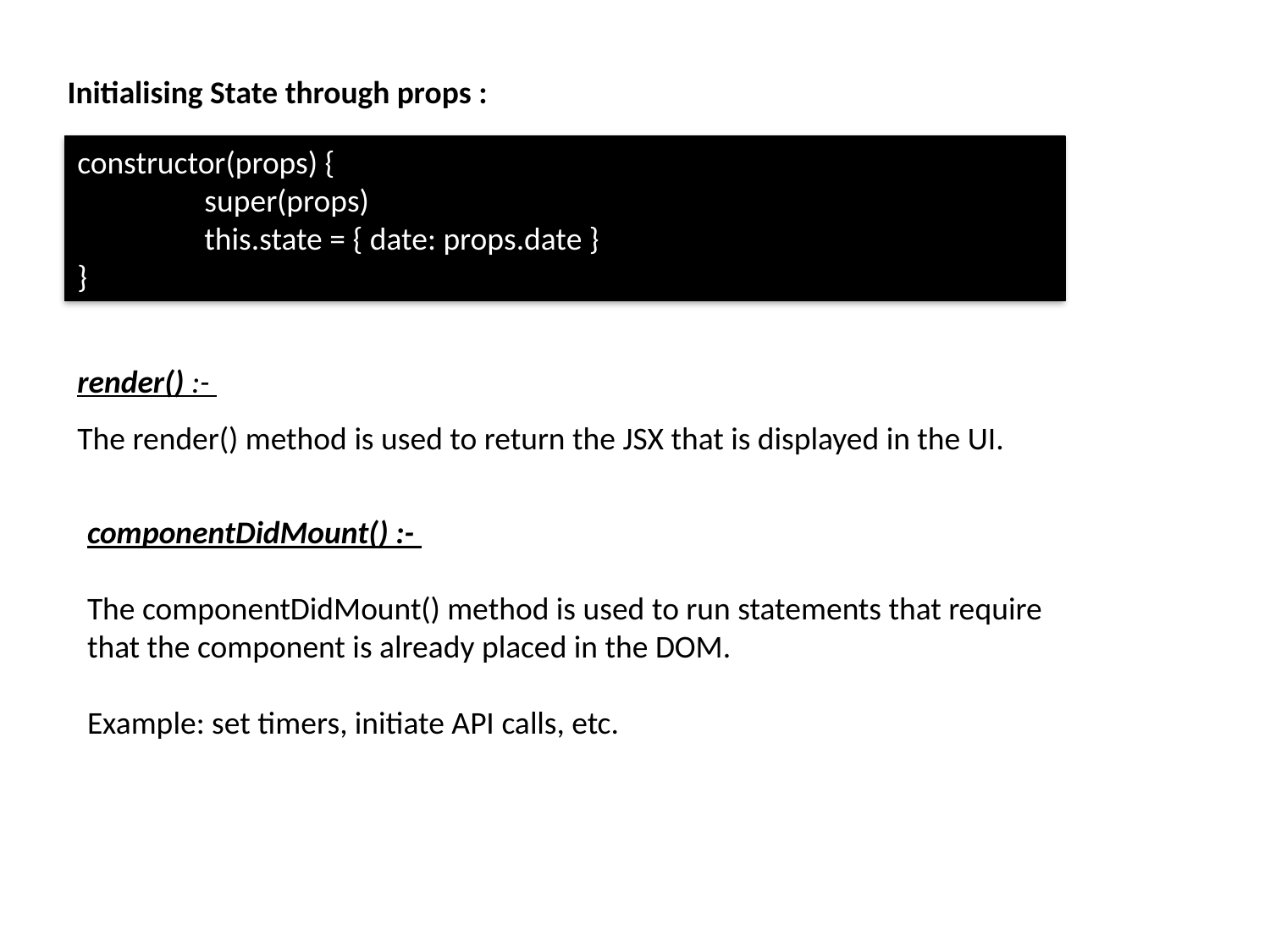

Initialising State through props :
constructor(props) {
	super(props)
	this.state = { date: props.date }
}
render() :-
The render() method is used to return the JSX that is displayed in the UI.
componentDidMount() :-

The componentDidMount() method is used to run statements that require that the component is already placed in the DOM.

Example: set timers, initiate API calls, etc.